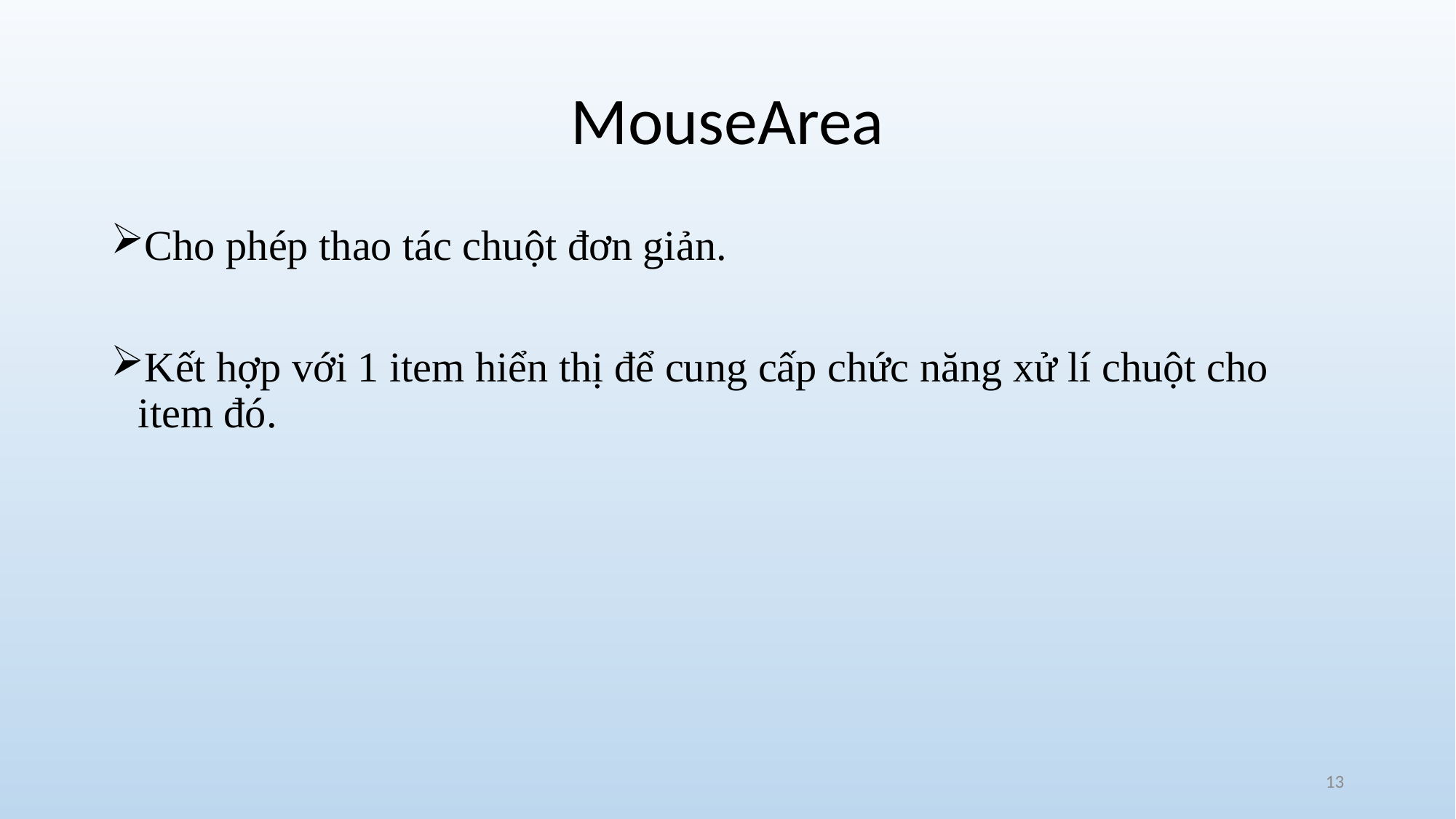

# MouseArea
Cho phép thao tác chuột đơn giản.

Kết hợp với 1 item hiển thị để cung cấp chức năng xử lí chuột cho item đó.

13